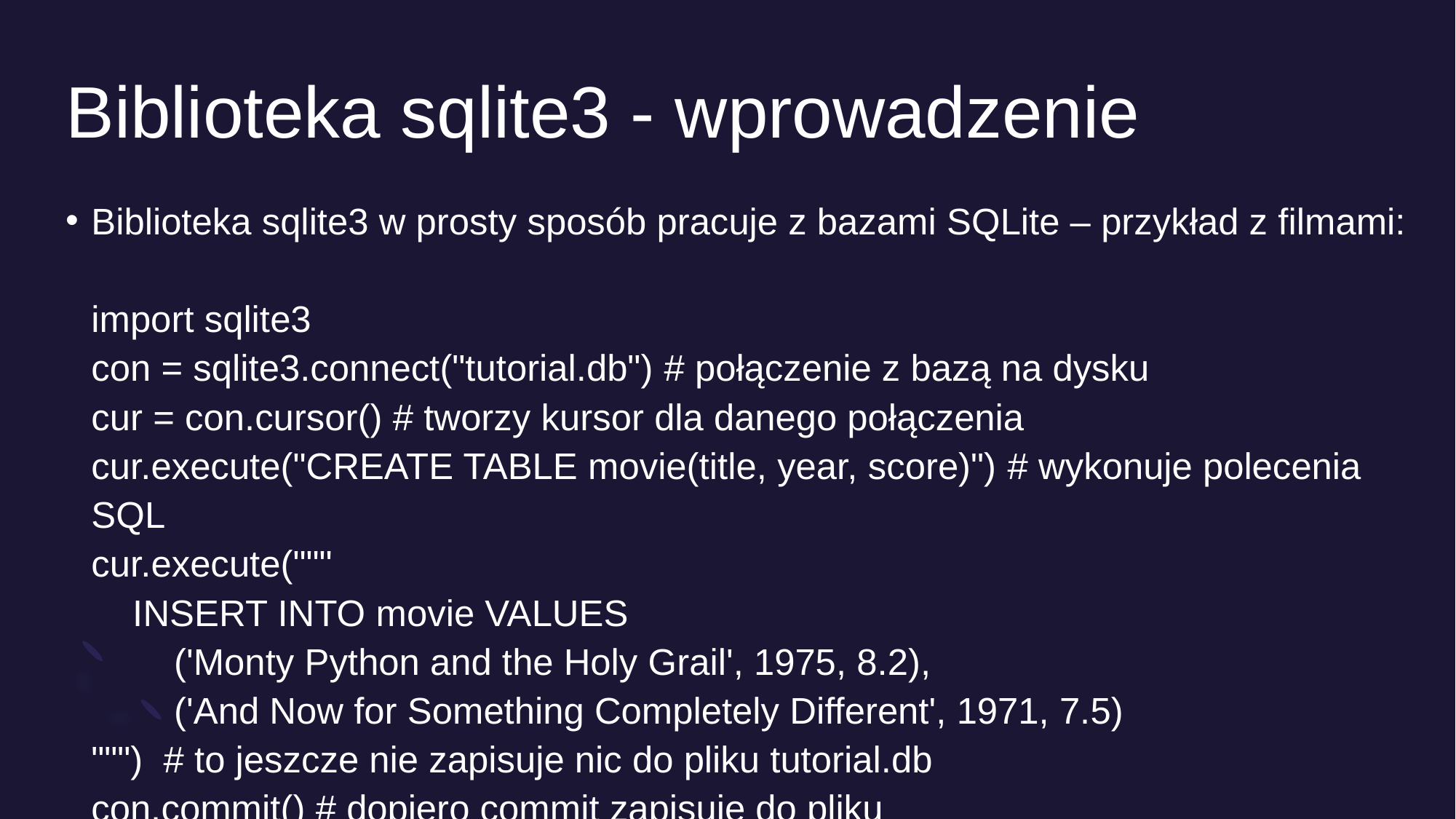

# Biblioteka sqlite3 - wprowadzenie
Biblioteka sqlite3 w prosty sposób pracuje z bazami SQLite – przykład z filmami:
import sqlite3
con = sqlite3.connect("tutorial.db") # połączenie z bazą na dysku
cur = con.cursor() # tworzy kursor dla danego połączenia
cur.execute("CREATE TABLE movie(title, year, score)") # wykonuje polecenia SQL
cur.execute("""
    INSERT INTO movie VALUES
        ('Monty Python and the Holy Grail', 1975, 8.2),
        ('And Now for Something Completely Different', 1971, 7.5)
""")  # to jeszcze nie zapisuje nic do pliku tutorial.db
con.commit() # dopiero commit zapisuje do pliku